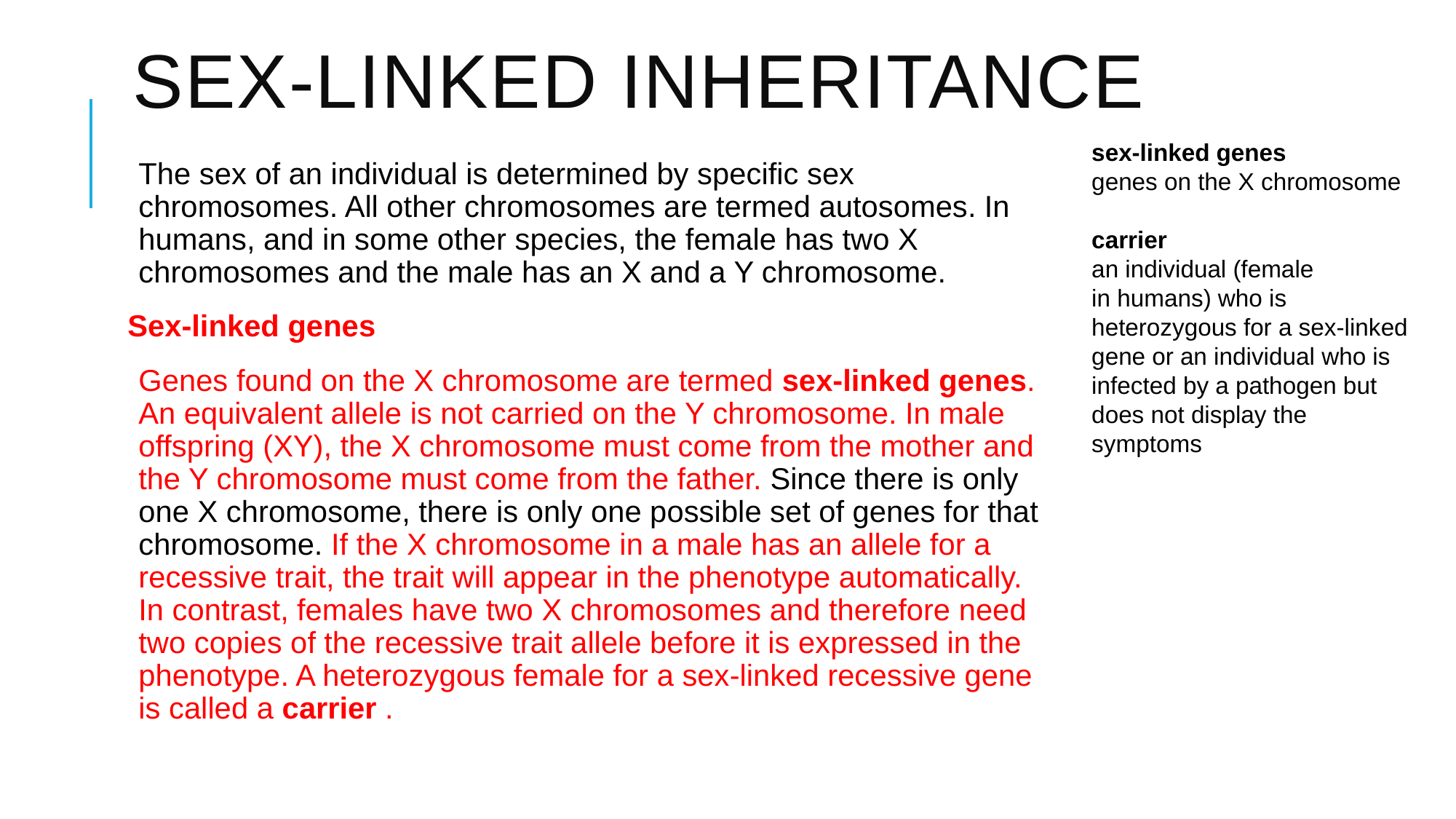

# Sex-linked inheritance
sex-linked genes
genes on the X chromosome

carrier
an individual (female
in humans) who is heterozygous for a sex-linked gene or an individual who is infected by a pathogen but does not display the symptoms
The sex of an individual is determined by specific sex chromosomes. All other chromosomes are termed autosomes. In humans, and in some other species, the female has two X chromosomes and the male has an X and a Y chromosome.
Sex-linked genes
Genes found on the X chromosome are termed sex-linked genes. An equivalent allele is not carried on the Y chromosome. In male offspring (XY), the X chromosome must come from the mother and the Y chromosome must come from the father. Since there is only one X chromosome, there is only one possible set of genes for that chromosome. If the X chromosome in a male has an allele for a recessive trait, the trait will appear in the phenotype automatically. In contrast, females have two X chromosomes and therefore need two copies of the recessive trait allele before it is expressed in the phenotype. A heterozygous female for a sex-linked recessive gene is called a carrier .